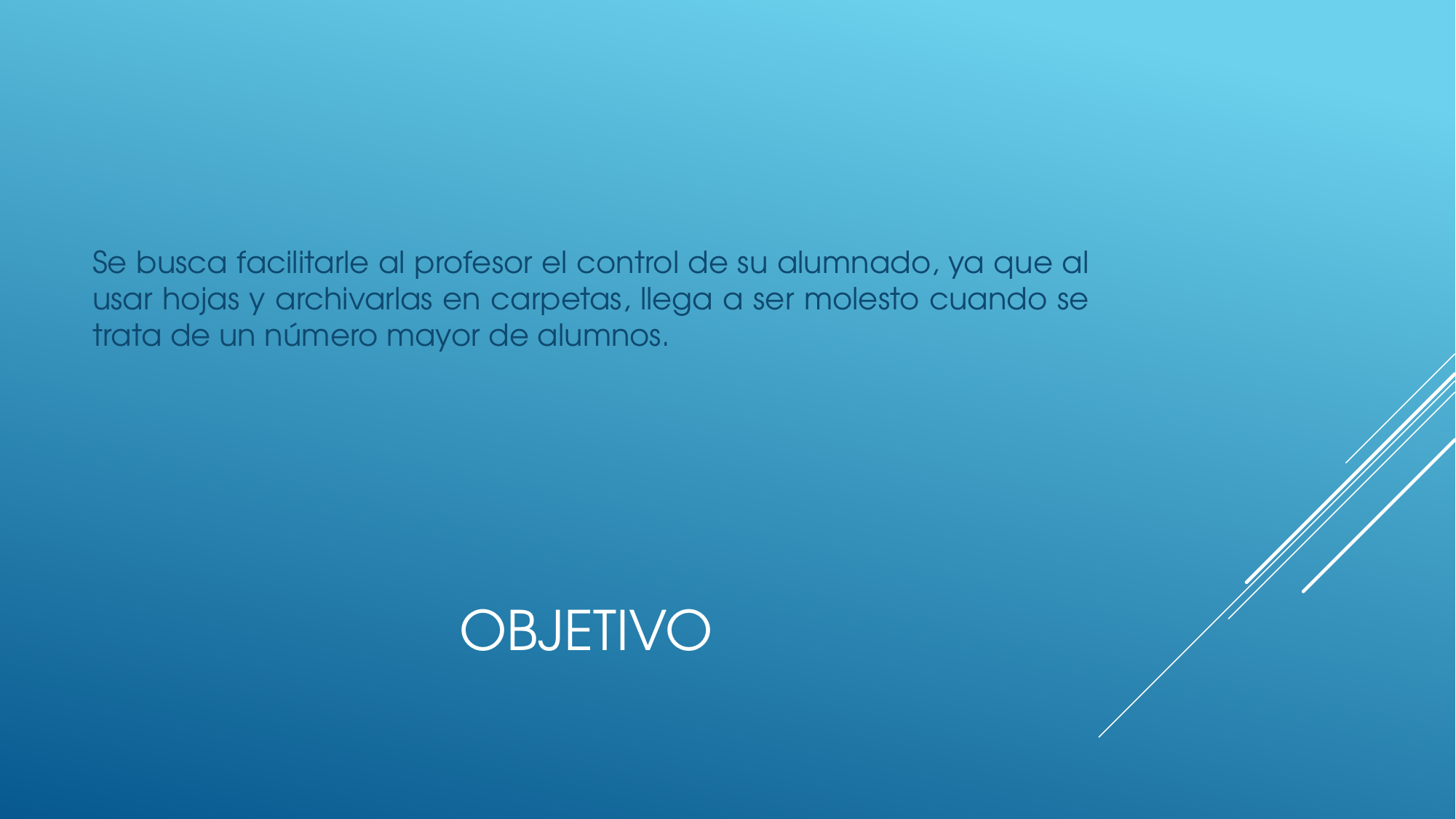

Se busca facilitarle al profesor el control de su alumnado, ya que al usar hojas y archivarlas en carpetas, llega a ser molesto cuando se trata de un número mayor de alumnos.
# OBJETIVO